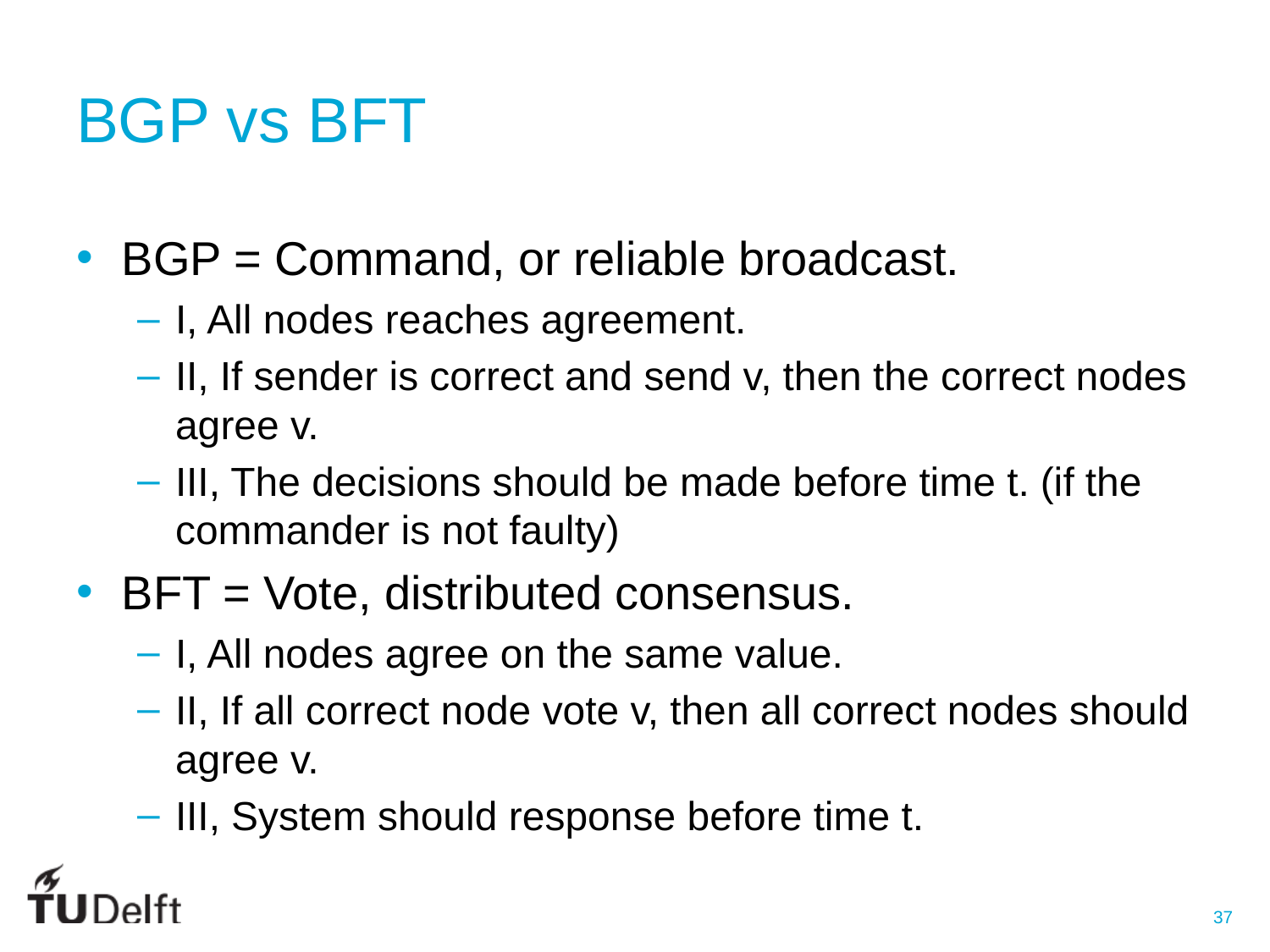

# BGP vs BFT
BGP = Command, or reliable broadcast.
I, All nodes reaches agreement.
II, If sender is correct and send v, then the correct nodes agree v.
III, The decisions should be made before time t. (if the commander is not faulty)
BFT = Vote, distributed consensus.
I, All nodes agree on the same value.
II, If all correct node vote v, then all correct nodes should agree v.
III, System should response before time t.